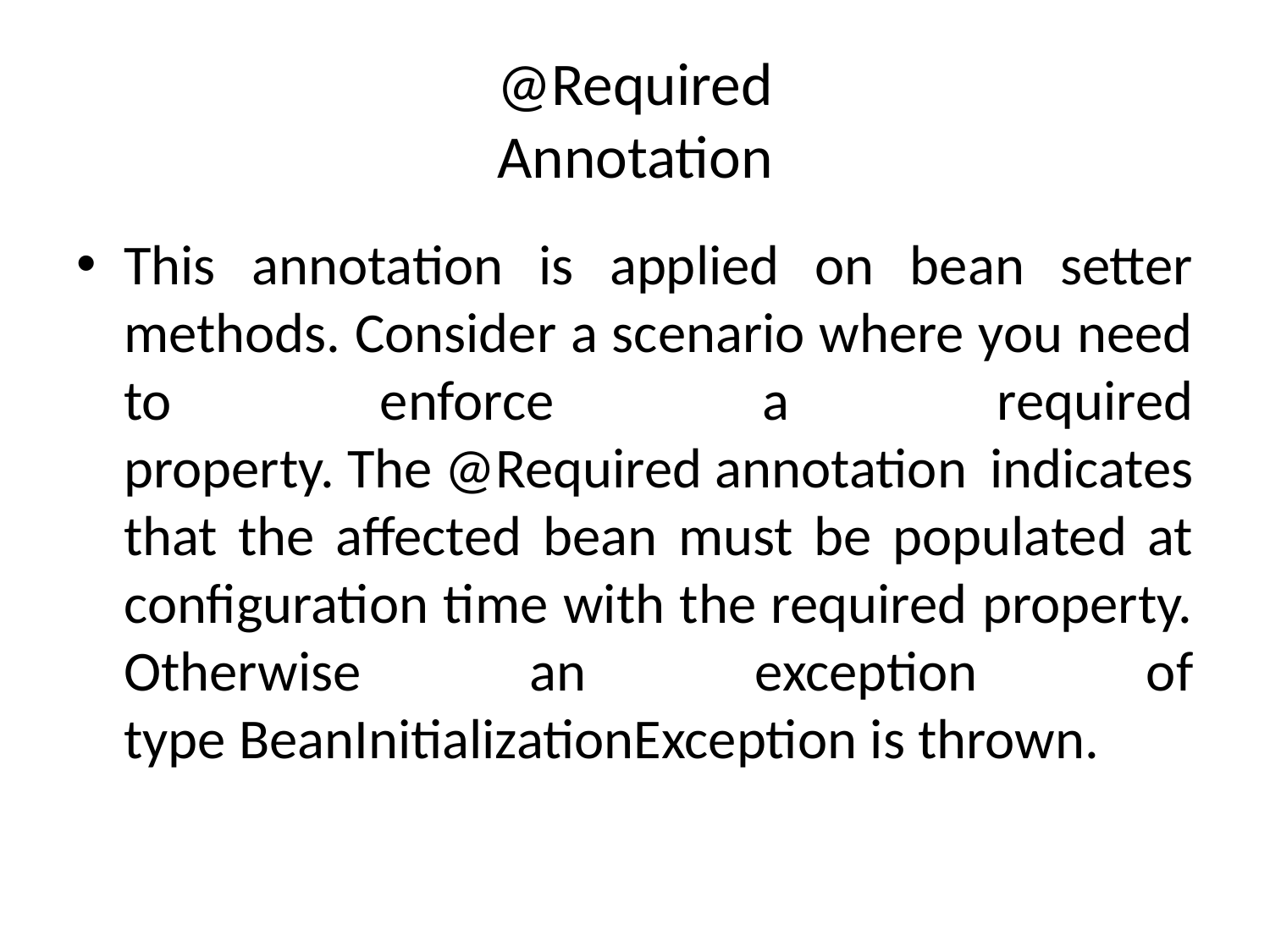

# @Required Annotation
This annotation is applied on bean setter methods. Consider a scenario where you need to enforce a required property. The @Required annotation indicates that the affected bean must be populated at configuration time with the required property. Otherwise an exception of type BeanInitializationException is thrown.